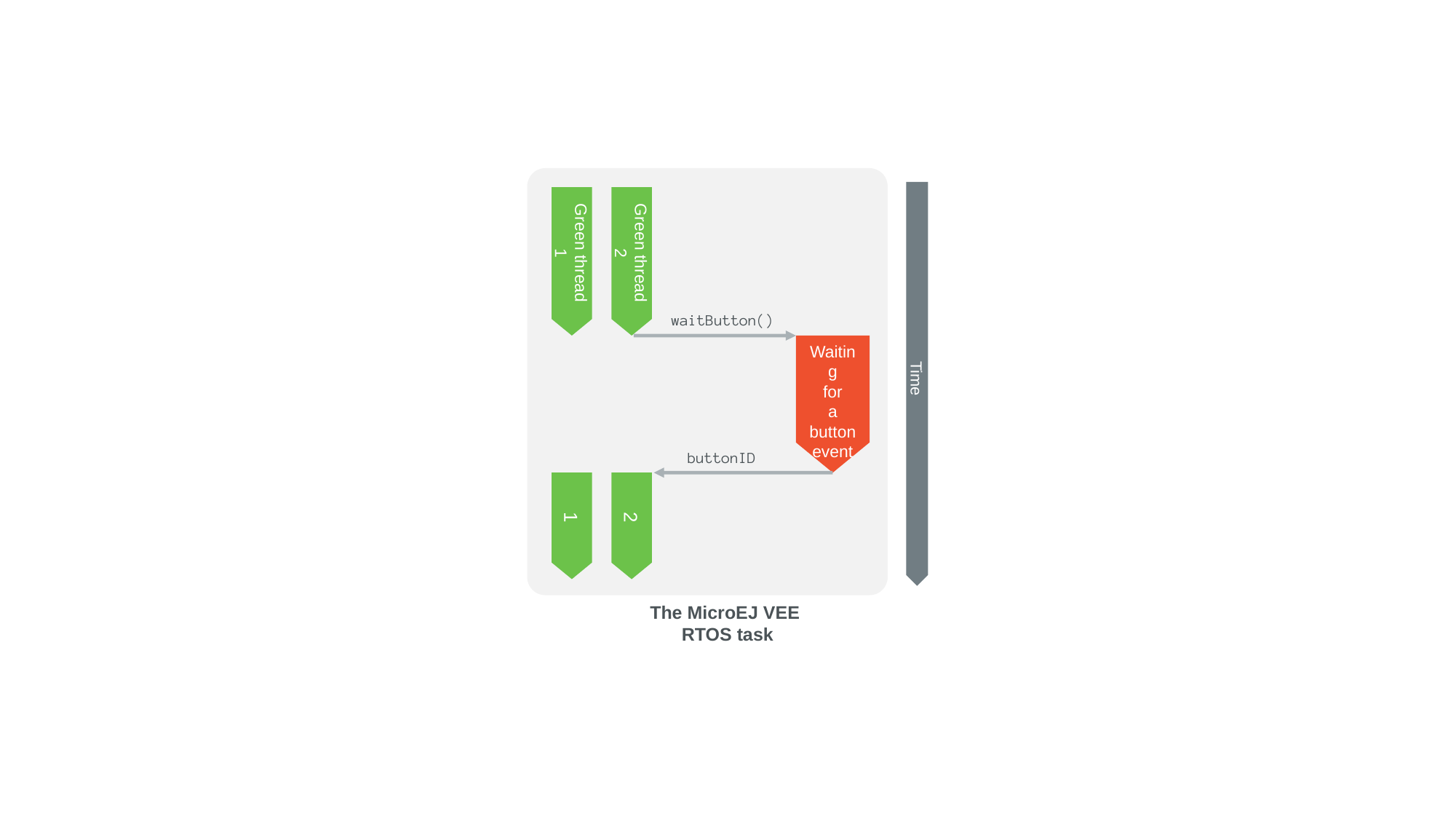

Green thread 1
Green thread 2
waitButton()

Waiting
for
a
button
event
Time
buttonID

1
2
The MicroEJ VEE
RTOS task